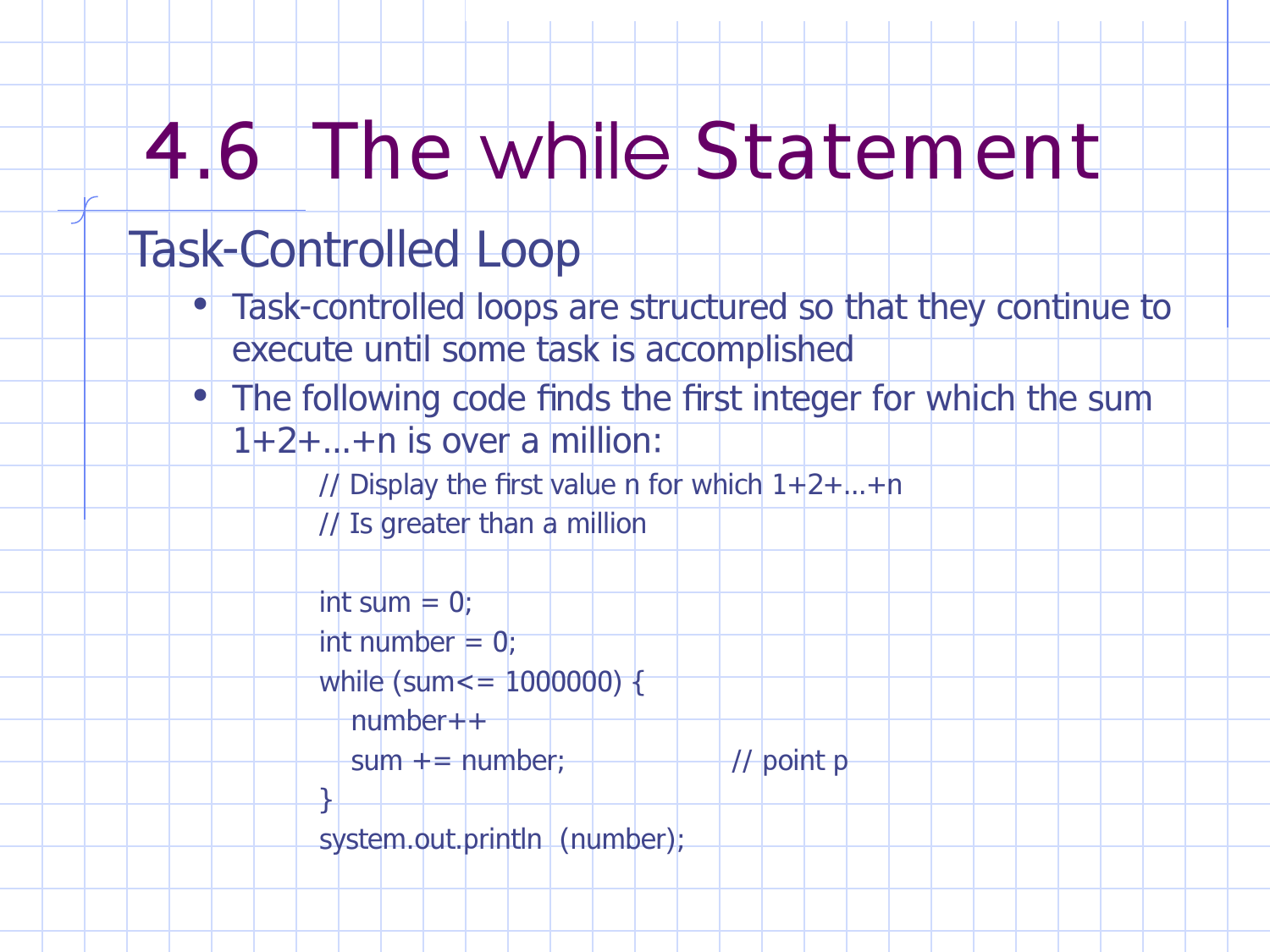

# 4.6  The while Statement
Task-Controlled Loop
Task-controlled loops are structured so that they continue to execute until some task is accomplished
The following code finds the first integer for which the sum 1+2+…+n is over a million:
// Display the first value n for which 1+2+…+n
// Is greater than a million

int sum = 0;
int number = 0;
while (sum<= 1000000) {
	number++
	sum += number;		// point p
}
system.out.println  (number);